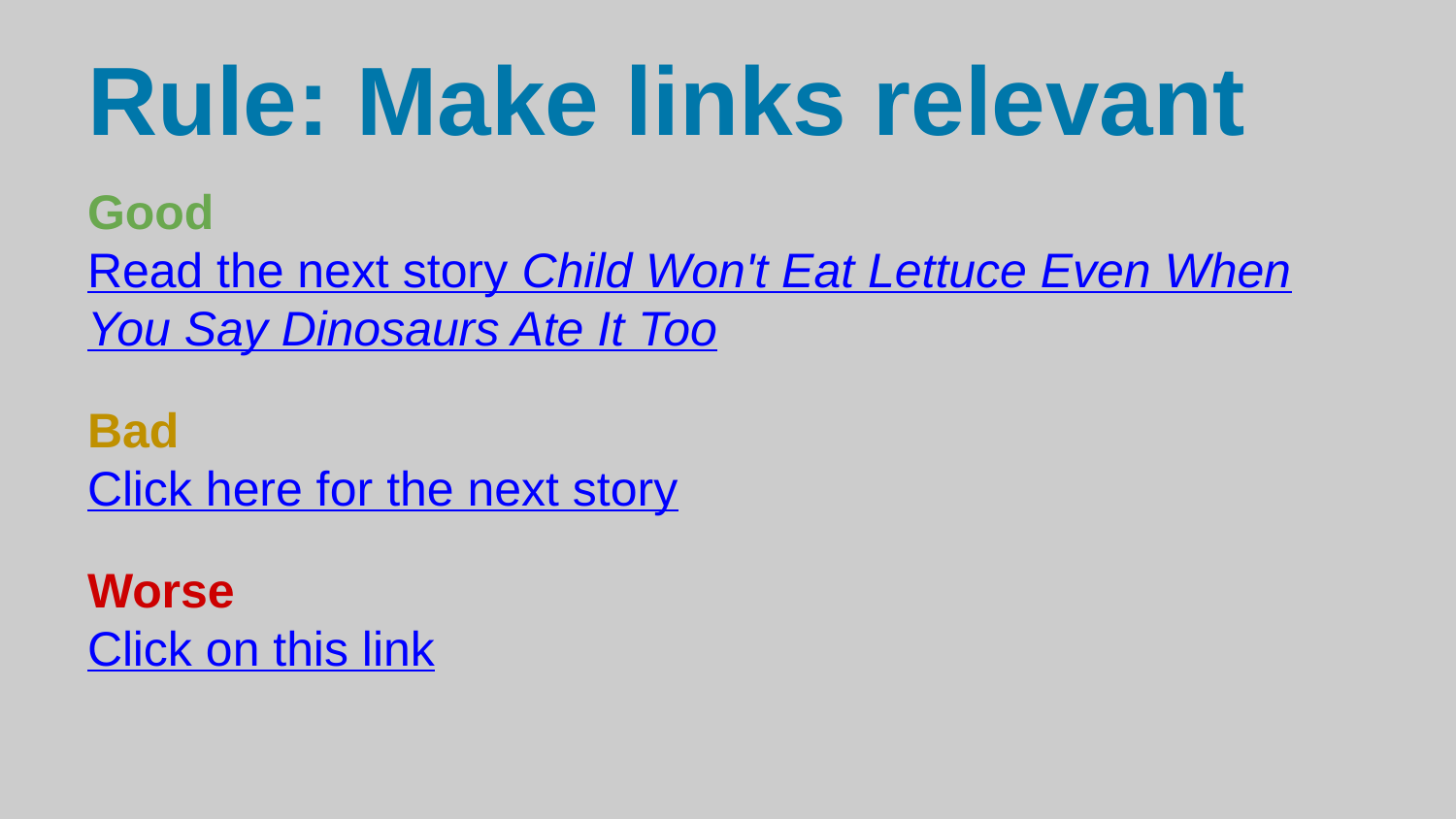

# Rule: Make links relevant
Good
Read the next story Child Won't Eat Lettuce Even When You Say Dinosaurs Ate It Too

Bad
Click here for the next story

Worse
Click on this link